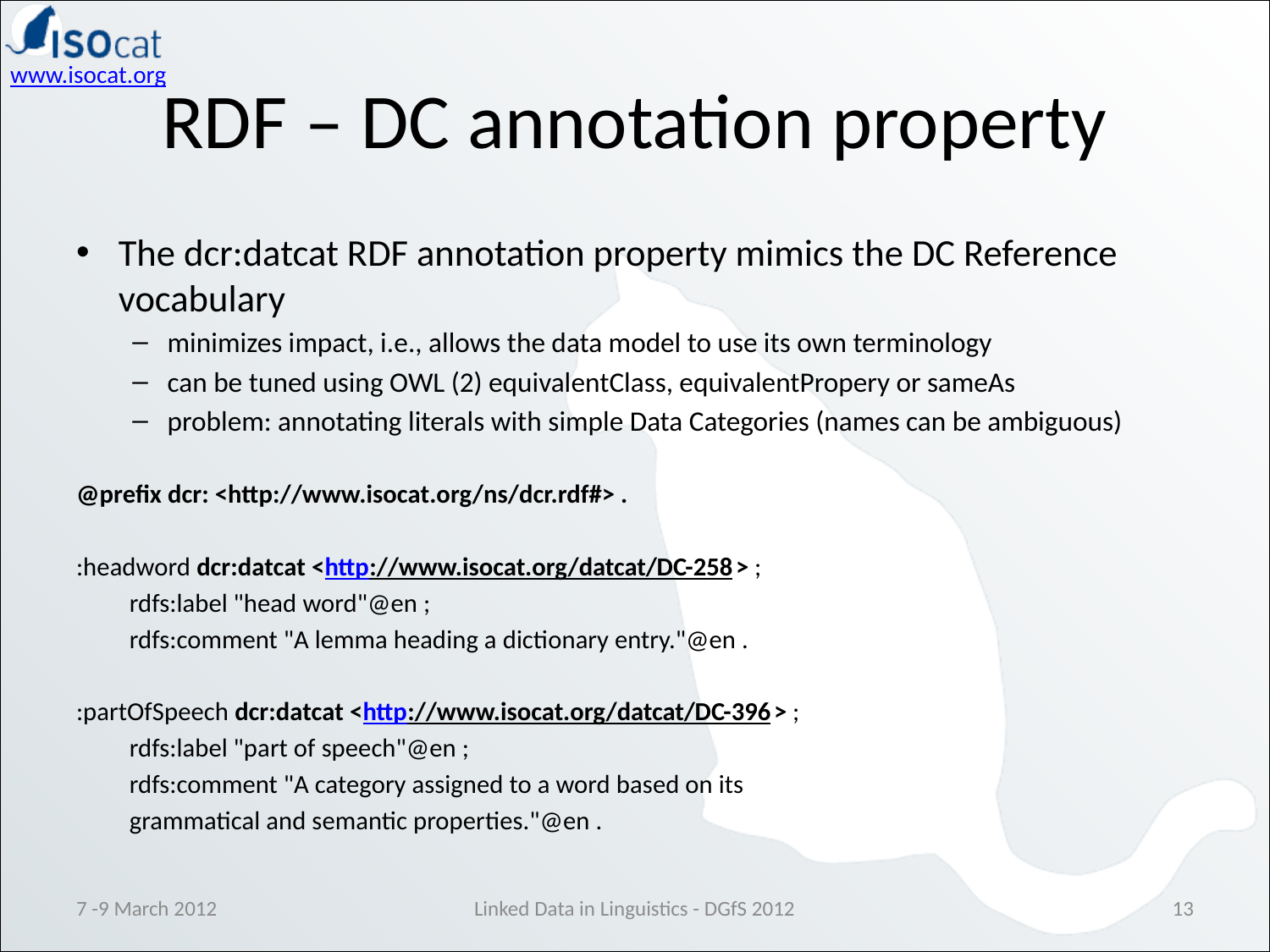

# RDF – DC annotation property
The dcr:datcat RDF annotation property mimics the DC Reference vocabulary
minimizes impact, i.e., allows the data model to use its own terminology
can be tuned using OWL (2) equivalentClass, equivalentPropery or sameAs
problem: annotating literals with simple Data Categories (names can be ambiguous)

@prefix dcr: <http://www.isocat.org/ns/dcr.rdf#> .

:headword dcr:datcat <http://www.isocat.org/datcat/DC-258> ;
	rdfs:label "head word"@en ;
	rdfs:comment "A lemma heading a dictionary entry."@en .

:partOfSpeech dcr:datcat <http://www.isocat.org/datcat/DC-396> ;
	rdfs:label "part of speech"@en ;
	rdfs:comment "A category assigned to a word based on its
		grammatical and semantic properties."@en .
7 -9 March 2012
Linked Data in Linguistics - DGfS 2012
13